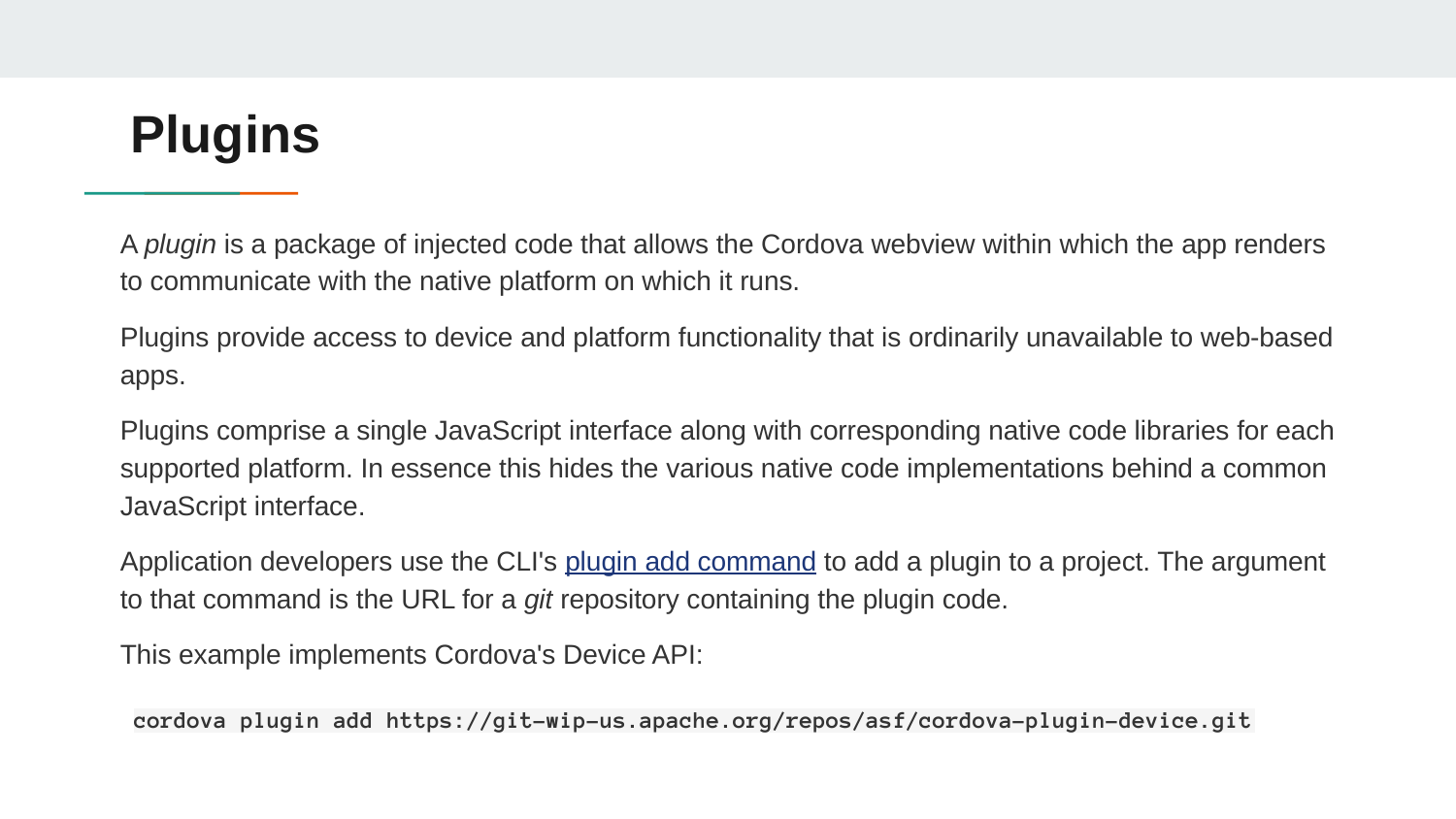

# Plugins
A plugin is a package of injected code that allows the Cordova webview within which the app renders to communicate with the native platform on which it runs.
Plugins provide access to device and platform functionality that is ordinarily unavailable to web-based apps.
Plugins comprise a single JavaScript interface along with corresponding native code libraries for each supported platform. In essence this hides the various native code implementations behind a common JavaScript interface.
Application developers use the CLI's plugin add command to add a plugin to a project. The argument to that command is the URL for a git repository containing the plugin code.
This example implements Cordova's Device API:
cordova plugin add https://git-wip-us.apache.org/repos/asf/cordova-plugin-device.git